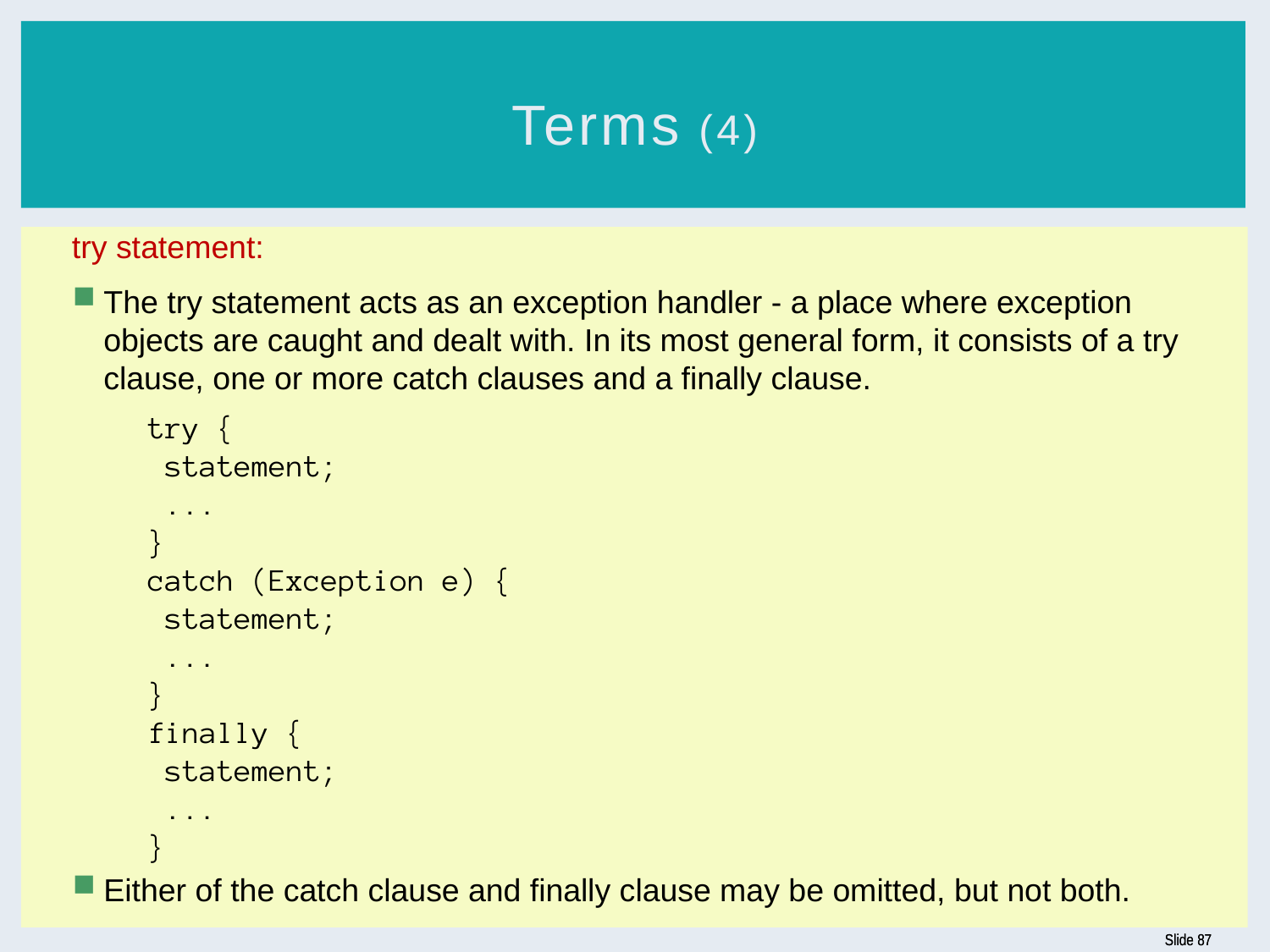

# Terms (4)
try statement:
The try statement acts as an exception handler - a place where exception objects are caught and dealt with. In its most general form, it consists of a try clause, one or more catch clauses and a finally clause.
try {
 statement;
 ...
}
catch (Exception e) {
 statement;
 ...
}
finally {
 statement;
 ...
}
Either of the catch clause and finally clause may be omitted, but not both.